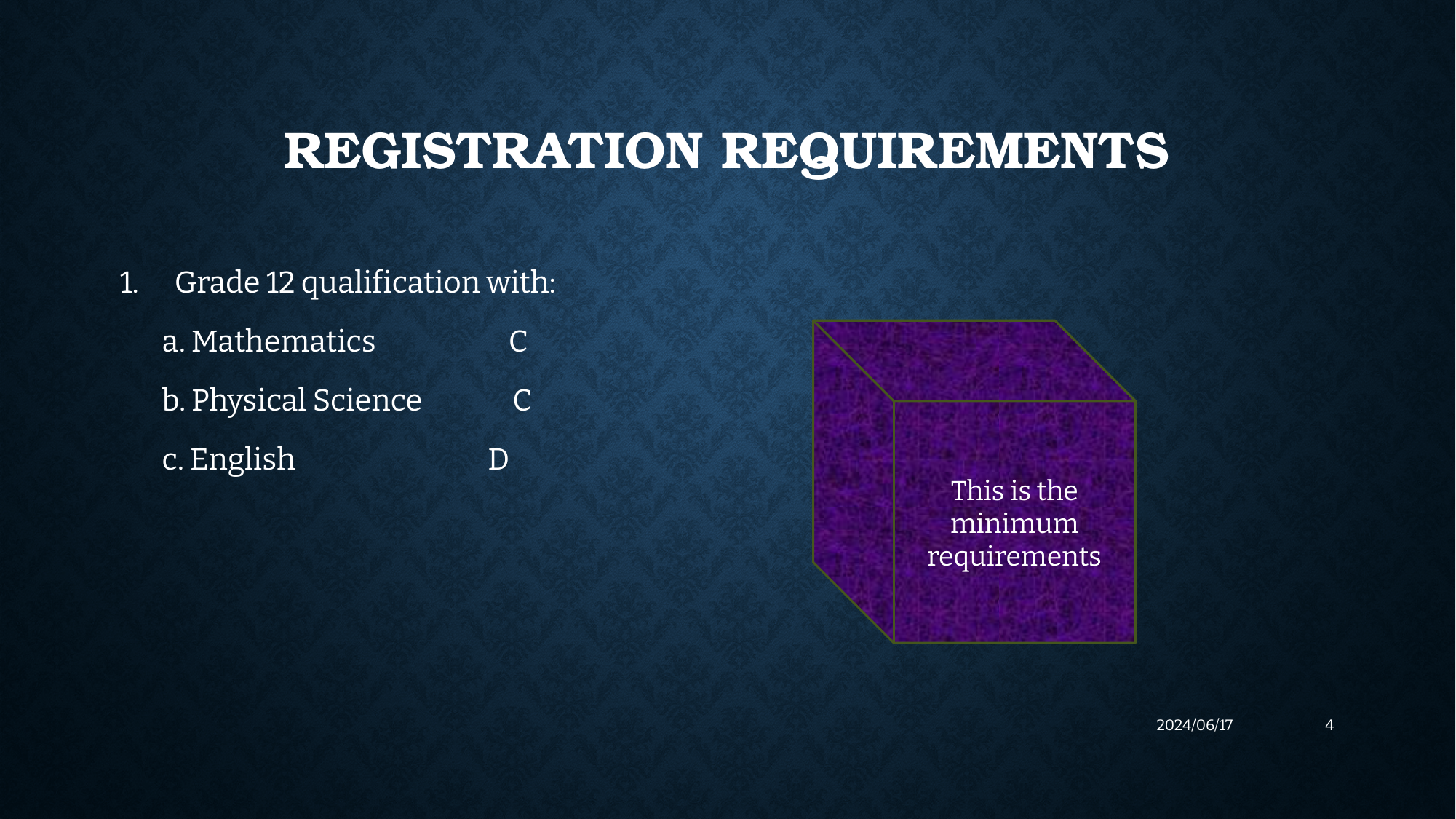

# REGISTRATION REQUIREMENTS
Grade 12 qualification with:
       a. Mathematics                      C
       b. Physical Science               C
       c. English                                D

This is the minimum requirements
2024/06/17
4